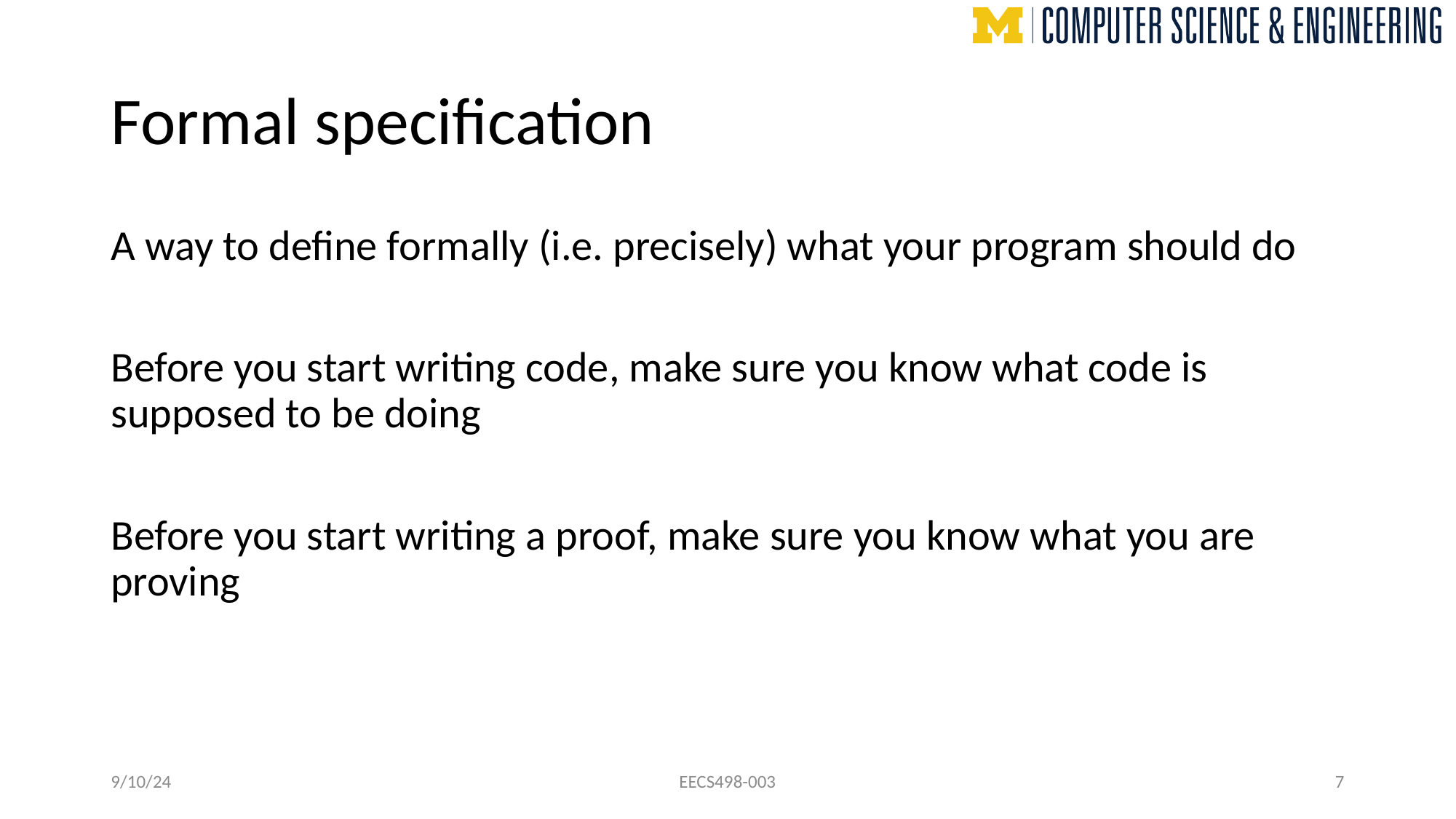

# Formal specification
A way to define formally (i.e. precisely) what your program should do

Before you start writing code, make sure you know what code is supposed to be doing

Before you start writing a proof, make sure you know what you are proving
9/10/24
EECS498-003
7